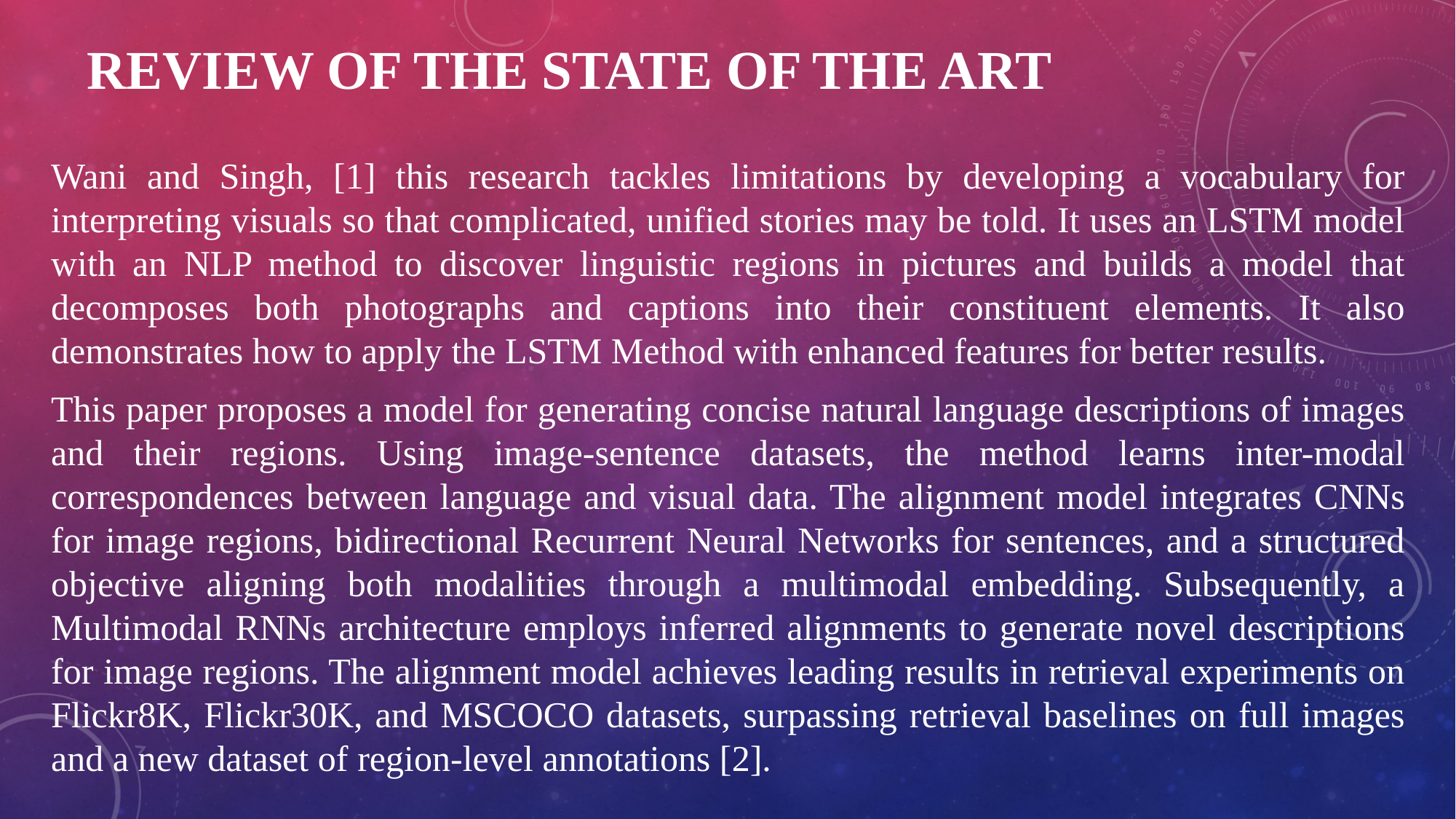

# Review of the State of the Art
Wani and Singh, [1] this research tackles limitations by developing a vocabulary for interpreting visuals so that complicated, unified stories may be told. It uses an LSTM model with an NLP method to discover linguistic regions in pictures and builds a model that decomposes both photographs and captions into their constituent elements. It also demonstrates how to apply the LSTM Method with enhanced features for better results.
This paper proposes a model for generating concise natural language descriptions of images and their regions. Using image-sentence datasets, the method learns inter-modal correspondences between language and visual data. The alignment model integrates CNNs for image regions, bidirectional Recurrent Neural Networks for sentences, and a structured objective aligning both modalities through a multimodal embedding. Subsequently, a Multimodal RNNs architecture employs inferred alignments to generate novel descriptions for image regions. The alignment model achieves leading results in retrieval experiments on Flickr8K, Flickr30K, and MSCOCO datasets, surpassing retrieval baselines on full images and a new dataset of region-level annotations [2].